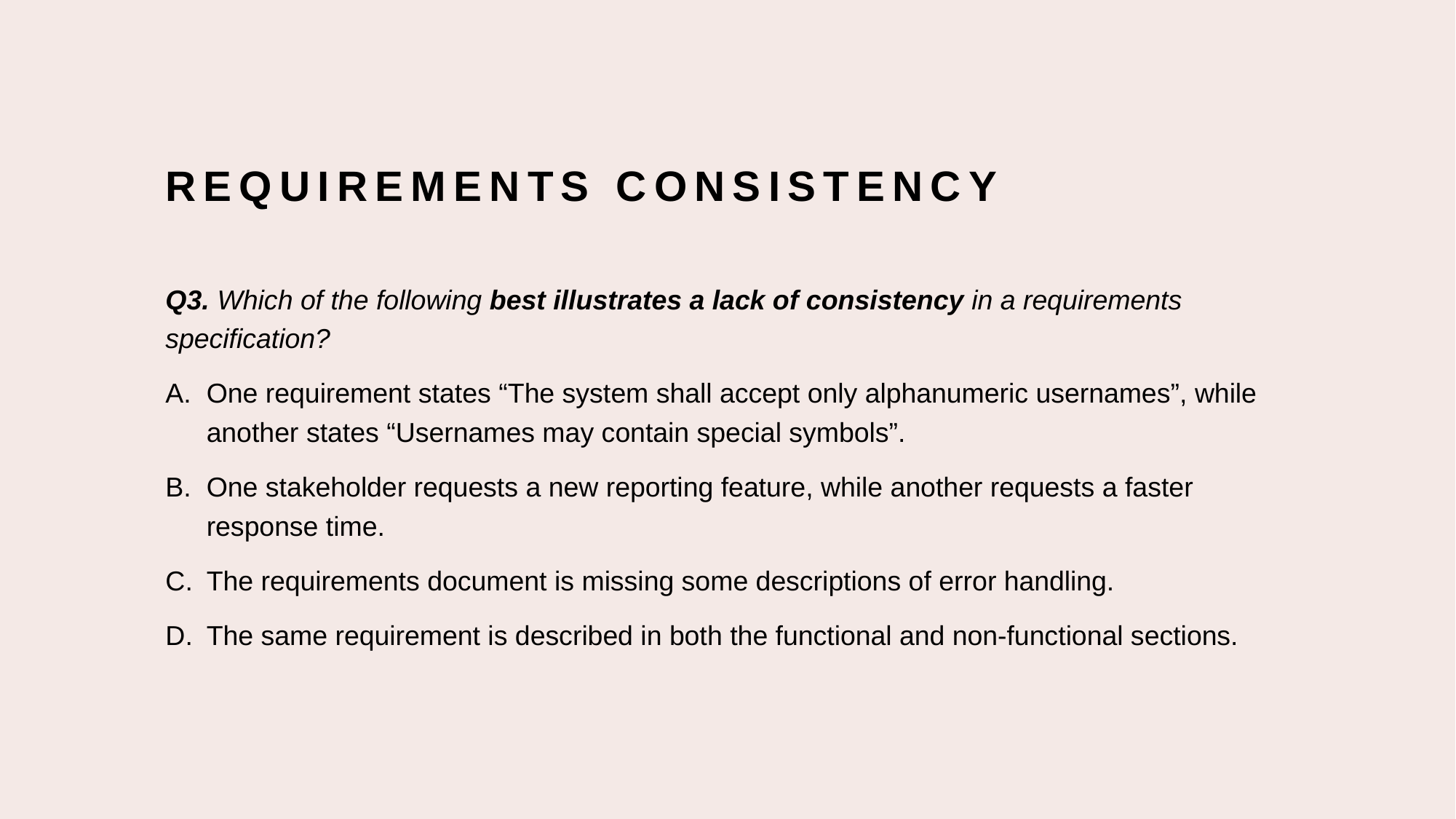

# Requirements Consistency
Q3. Which of the following best illustrates a lack of consistency in a requirements specification?
One requirement states “The system shall accept only alphanumeric usernames”, while another states “Usernames may contain special symbols”.
One stakeholder requests a new reporting feature, while another requests a faster response time.
The requirements document is missing some descriptions of error handling.
The same requirement is described in both the functional and non-functional sections.